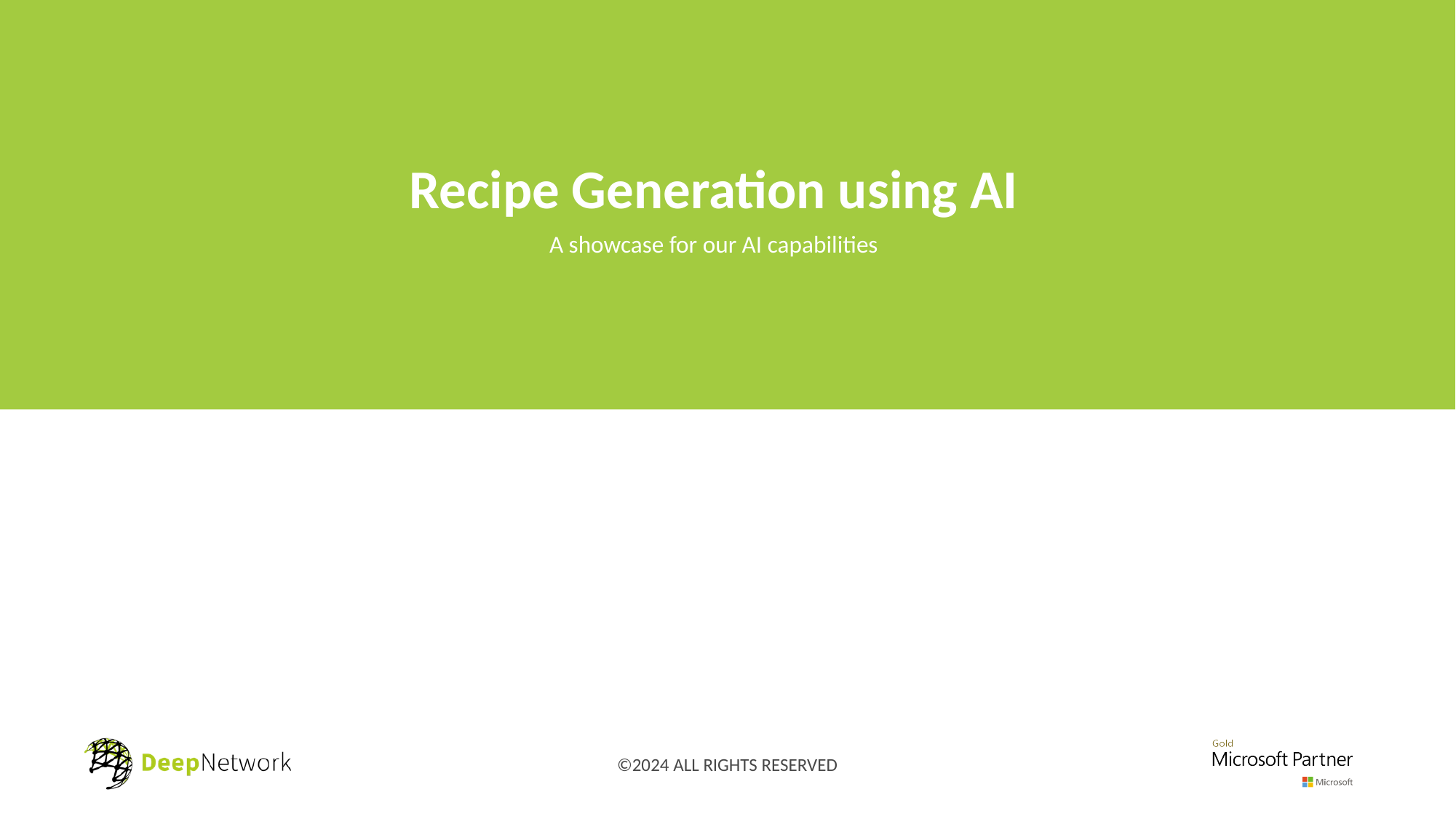

# Recipe Generation using AI
A showcase for our AI capabilities